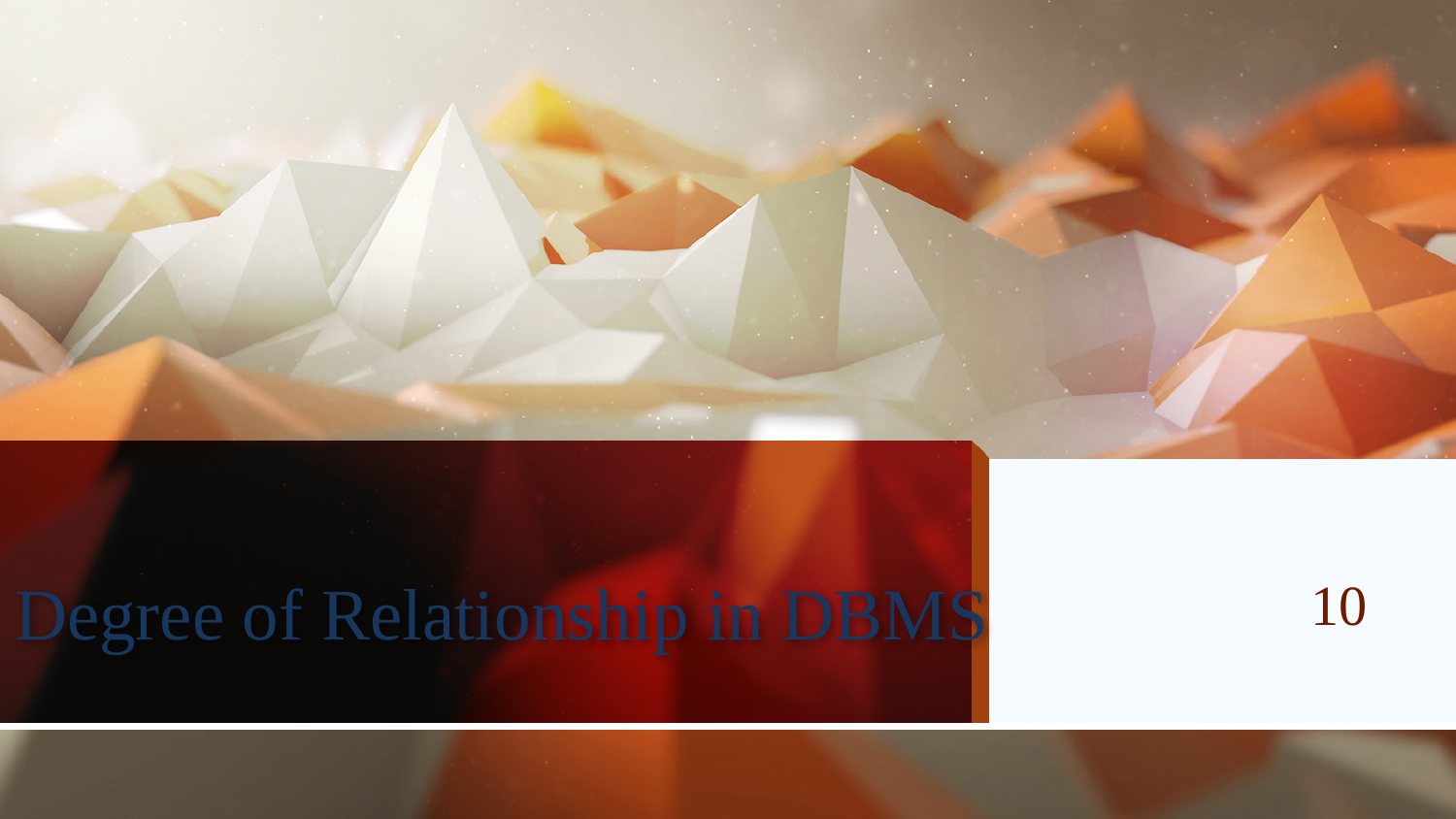

# Degree of Relationship in DBMS

10